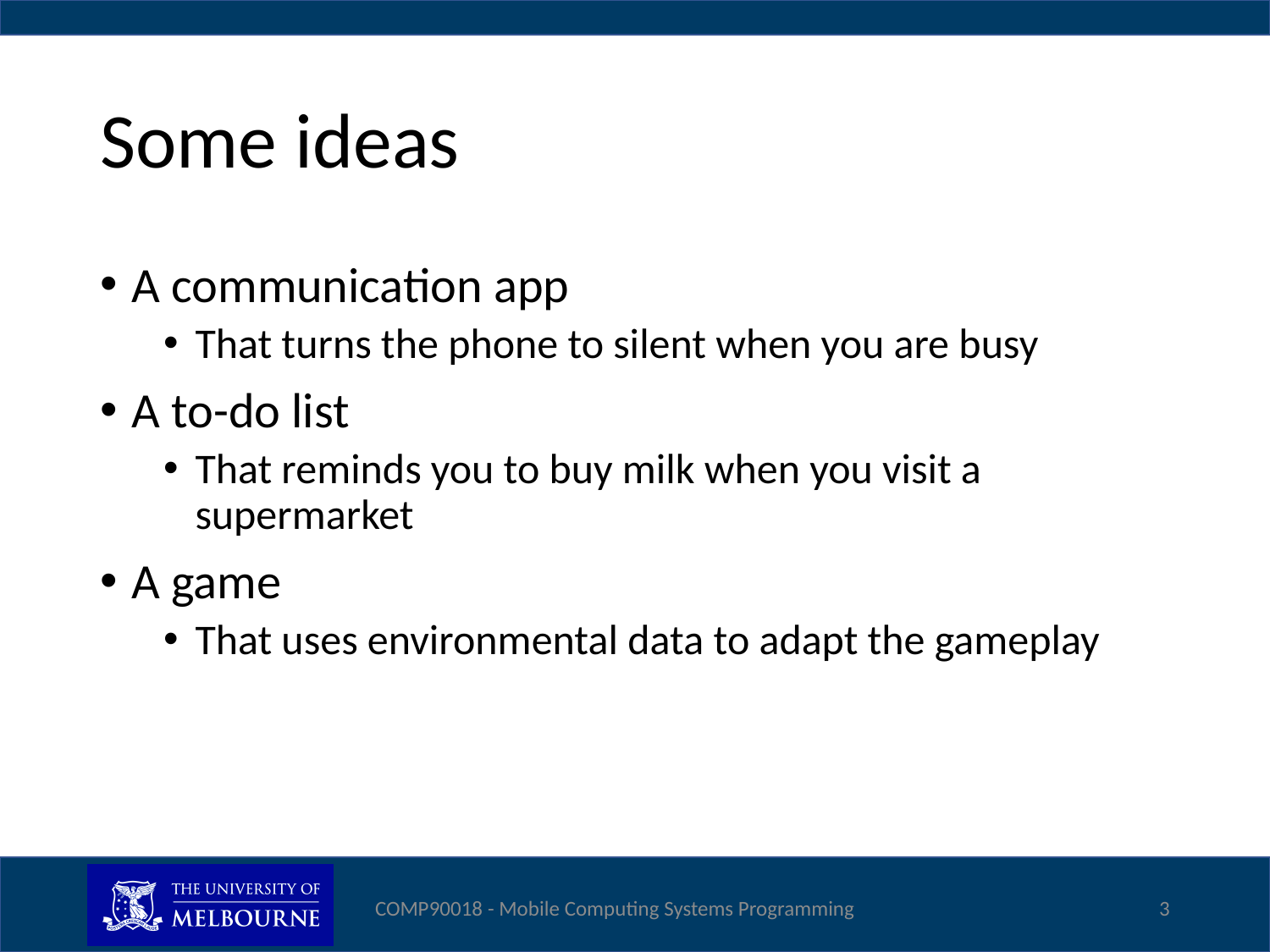

# Some ideas
A communication app
That turns the phone to silent when you are busy
A to-do list
That reminds you to buy milk when you visit a supermarket
A game
That uses environmental data to adapt the gameplay
COMP90018 - Mobile Computing Systems Programming
3